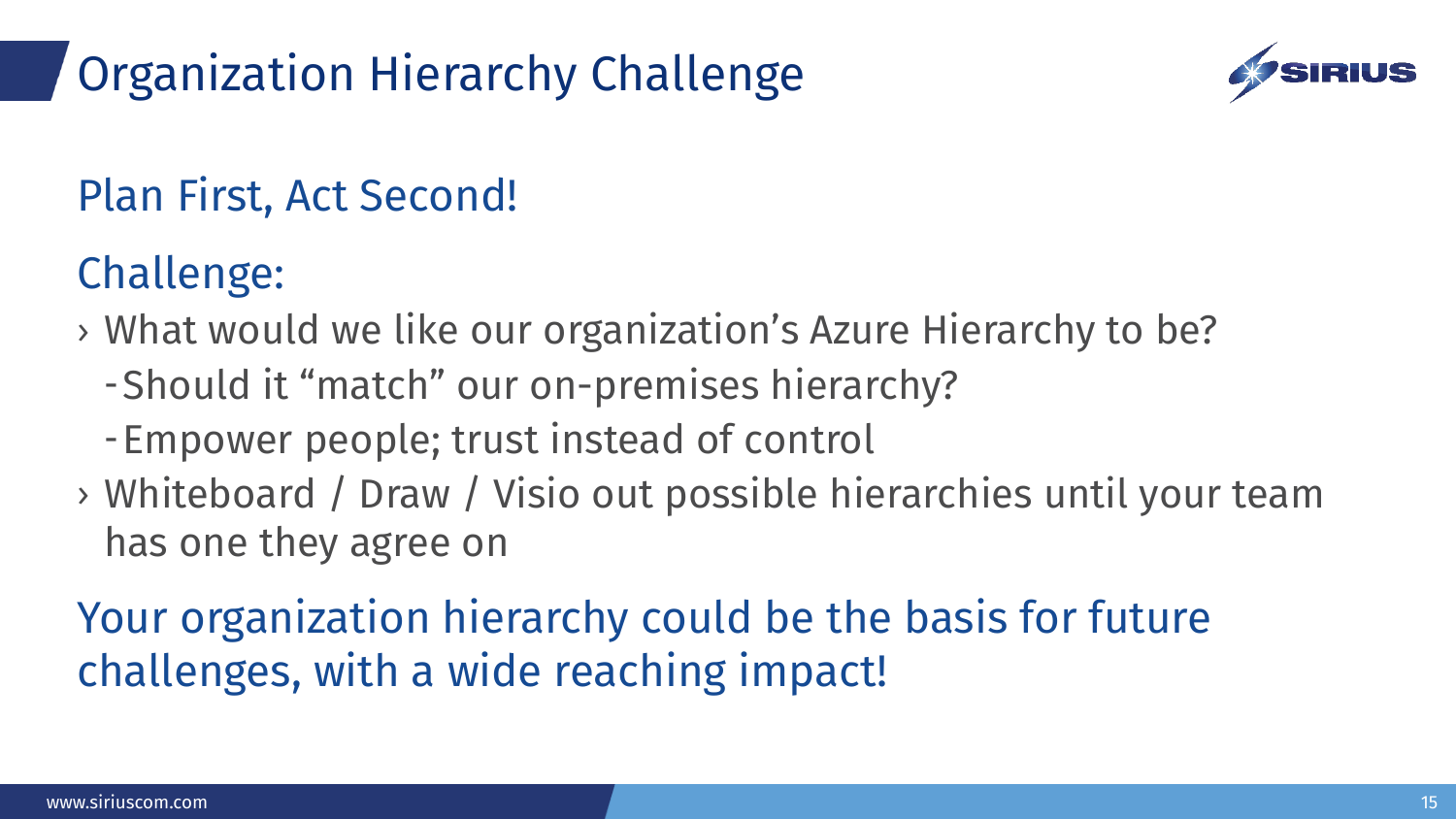

# Organization Hierarchy Challenge
Plan First, Act Second!
Challenge:
What would we like our organization’s Azure Hierarchy to be?
Should it “match” our on-premises hierarchy?
Empower people; trust instead of control
Whiteboard / Draw / Visio out possible hierarchies until your team has one they agree on
Your organization hierarchy could be the basis for future challenges, with a wide reaching impact!